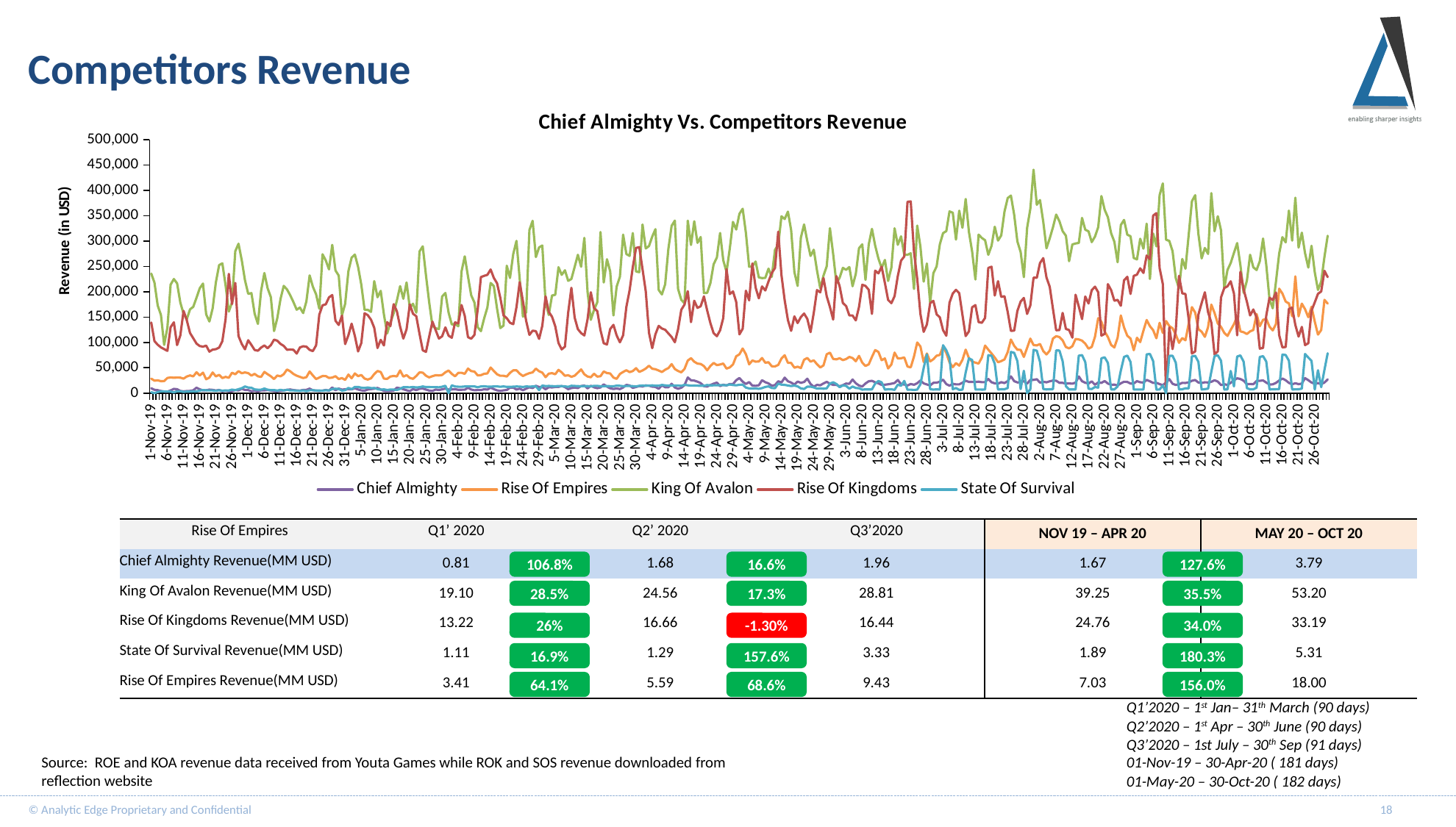

# Competitors Revenue

### Chart: Chief Almighty Vs. Competitors Revenue

| Category | Chief Almighty | Rise Of Empires | King Of Avalon | Rise Of Kingdoms | State Of Survival |
|---|---|---|---|---|---|
| 43770 | 9553.99 | 28521.0 | 235876.0 | 139164.0 | 1789.0 |
| 43771 | 6558.9 | 24549.0 | 217952.0 | 102496.0 | 0.0 |
| 43772 | 5754.9 | 25242.0 | 172657.0 | 95336.0 | 2118.0 |
| 43773 | 4173.06 | 23591.0 | 154223.0 | 90150.0 | 3312.0 |
| 43774 | 3007.01 | 23718.0 | 95069.0 | 86756.0 | 3440.0 |
| 43775 | 2880.38 | 29934.0 | 129045.0 | 83244.0 | 3082.0 |
| 43776 | 5346.34 | 30864.0 | 214053.0 | 129938.0 | 2904.0 |
| 43777 | 8343.01 | 30381.0 | 225090.0 | 139526.0 | 1503.0 |
| 43778 | 7722.88 | 30688.0 | 216457.0 | 94751.0 | 3483.0 |
| 43779 | 4272.53 | 30479.0 | 178491.0 | 114019.0 | 3553.0 |
| 43780 | 3459.89 | 28567.0 | 156380.0 | 162186.0 | 2353.0 |
| 43781 | 4104.17 | 32755.0 | 145566.0 | 143756.0 | 2913.0 |
| 43782 | 4336.08 | 34880.0 | 165107.0 | 118512.0 | 3079.0 |
| 43783 | 5489.35 | 32966.0 | 170203.0 | 108246.0 | 3441.0 |
| 43784 | 10728.11 | 41106.0 | 188084.0 | 97703.0 | 3231.0 |
| 43785 | 7610.11 | 34739.0 | 206678.0 | 92843.0 | 4938.0 |
| 43786 | 5320.26 | 40354.0 | 216046.0 | 91580.0 | 6074.0 |
| 43787 | 5713.96 | 27368.0 | 155205.0 | 93566.0 | 5498.0 |
| 43788 | 6855.5 | 30720.0 | 141193.0 | 81797.0 | 5243.0 |
| 43789 | 6414.7 | 40689.0 | 167135.0 | 85828.0 | 5257.0 |
| 43790 | 5173.24 | 33022.0 | 218500.0 | 86627.0 | 4504.0 |
| 43791 | 6166.27 | 36020.0 | 252462.0 | 89750.0 | 5712.0 |
| 43792 | 3591.79 | 29648.0 | 256046.0 | 102492.0 | 4838.0 |
| 43793 | 4921.2 | 32036.0 | 212481.0 | 145970.0 | 5252.0 |
| 43794 | 3603.71 | 30262.0 | 160769.0 | 235182.0 | 5146.0 |
| 43795 | 3761.16 | 40155.0 | 178857.0 | 175602.0 | 6907.0 |
| 43796 | 6132.5 | 37196.0 | 279791.0 | 217369.0 | 5870.0 |
| 43797 | 5184.92 | 43266.0 | 294657.0 | 112484.0 | 7775.0 |
| 43798 | 8794.11 | 39210.0 | 262270.0 | 97033.0 | 9659.0 |
| 43799 | 6126.53 | 40815.0 | 222708.0 | 86373.0 | 13129.0 |
| 43800 | 5910.23 | 39373.0 | 195770.0 | 104294.0 | 10976.0 |
| 43801 | 3572.12 | 34610.0 | 197261.0 | 94841.0 | 10607.0 |
| 43802 | 4661.33 | 37979.0 | 156550.0 | 85034.0 | 7342.0 |
| 43803 | 3160.07 | 33203.0 | 136434.0 | 83576.0 | 6746.0 |
| 43804 | 5331.11 | 31949.0 | 202054.0 | 89803.0 | 6822.0 |
| 43805 | 5444.1 | 41767.0 | 236866.0 | 93913.0 | 9046.0 |
| 43806 | 6063.96 | 37385.0 | 206999.0 | 88578.0 | 6838.0 |
| 43807 | 5061.55 | 33205.0 | 189247.0 | 94635.0 | 5875.0 |
| 43808 | 3953.15 | 27736.0 | 122427.0 | 105434.0 | 6063.0 |
| 43809 | 3590.45 | 34718.0 | 147577.0 | 103315.0 | 5018.0 |
| 43810 | 4427.75 | 33106.0 | 185885.0 | 97019.0 | 6466.0 |
| 43811 | 5241.02 | 37278.0 | 211548.0 | 93080.0 | 5196.0 |
| 43812 | 6441.5 | 46588.0 | 204527.0 | 85488.0 | 6578.0 |
| 43813 | 7238.88 | 43038.0 | 193005.0 | 85854.0 | 5276.0 |
| 43814 | 5956.3 | 37707.0 | 179430.0 | 85473.0 | 5344.0 |
| 43815 | 5277.62 | 34366.0 | 164457.0 | 77934.0 | 4875.0 |
| 43816 | 4914.49 | 32070.0 | 168745.0 | 89981.0 | 4289.0 |
| 43817 | 6242.65 | 29734.0 | 157753.0 | 92364.0 | 5411.0 |
| 43818 | 6348.78 | 31373.0 | 180683.0 | 91599.0 | 3714.0 |
| 43819 | 8849.61 | 42627.0 | 232113.0 | 85304.0 | 5611.0 |
| 43820 | 5732.19 | 34913.0 | 209972.0 | 82789.0 | 5781.0 |
| 43821 | 4849.93 | 27696.0 | 194841.0 | 94196.0 | 4967.0 |
| 43822 | 4273.04 | 30811.0 | 166443.0 | 154797.0 | 5067.0 |
| 43823 | 4806.52 | 33703.0 | 273817.0 | 173198.0 | 4803.0 |
| 43824 | 6225.75 | 33591.0 | 261629.0 | 175139.0 | 5637.0 |
| 43825 | 4705.34 | 29873.0 | 244063.0 | 188878.0 | 5221.0 |
| 43826 | 11059.42 | 30569.0 | 292403.0 | 193508.0 | 7971.0 |
| 43827 | 5583.94 | 33390.0 | 241898.0 | 142733.0 | 8724.0 |
| 43828 | 9041.23 | 27793.0 | 231781.0 | 134376.0 | 8150.0 |
| 43829 | 6825.77 | 29645.0 | 153251.0 | 152606.0 | 4950.0 |
| 43830 | 7556.48 | 26030.0 | 176082.0 | 96673.0 | 5671.0 |
| 43831 | 7524.24 | 36555.0 | 240654.0 | 114159.0 | 10221.0 |
| 43832 | 7461.31 | 29247.0 | 267127.0 | 136893.0 | 7715.0 |
| 43833 | 9442.81 | 38778.0 | 273274.0 | 112565.0 | 12207.0 |
| 43834 | 7187.9 | 33527.0 | 248942.0 | 82181.0 | 12227.0 |
| 43835 | 5316.92 | 35676.0 | 213810.0 | 98817.0 | 10683.0 |
| 43836 | 4640.27 | 28645.0 | 164451.0 | 157415.0 | 10080.0 |
| 43837 | 7149.02 | 26717.0 | 164166.0 | 153652.0 | 11191.0 |
| 43838 | 7935.51 | 29249.0 | 160204.0 | 144707.0 | 9838.0 |
| 43839 | 8699.73 | 37525.0 | 220828.0 | 128803.0 | 10128.0 |
| 43840 | 10205.2 | 43582.0 | 189071.0 | 88958.0 | 7891.0 |
| 43841 | 7214.07 | 41680.0 | 201692.0 | 104992.0 | 6772.0 |
| 43842 | 4225.46 | 28514.0 | 154833.0 | 94051.0 | 7431.0 |
| 43843 | 3802.96 | 28126.0 | 117636.0 | 139857.0 | 6093.0 |
| 43844 | 4146.55 | 32699.0 | 139535.0 | 132221.0 | 7045.0 |
| 43845 | 4958.18 | 33786.0 | 157496.0 | 175465.0 | 7045.0 |
| 43846 | 10733.6 | 32928.0 | 182478.0 | 161453.0 | 6043.0 |
| 43847 | 9536.67 | 44757.0 | 210991.0 | 130997.0 | 8487.0 |
| 43848 | 7645.26 | 32510.0 | 186063.0 | 107497.0 | 11698.0 |
| 43849 | 5570.8 | 35533.0 | 218175.0 | 125823.0 | 11680.0 |
| 43850 | 3925.97 | 29962.0 | 168333.0 | 175092.0 | 11392.0 |
| 43851 | 8009.56 | 28205.0 | 176277.0 | 156406.0 | 12005.0 |
| 43852 | 5886.16 | 33749.0 | 158670.0 | 151659.0 | 11175.0 |
| 43853 | 8561.08 | 40835.0 | 279313.0 | 117056.0 | 11674.0 |
| 43854 | 9139.99 | 40318.0 | 289504.0 | 84396.0 | 13173.0 |
| 43855 | 6949.19 | 34282.0 | 232368.0 | 81231.0 | 11934.0 |
| 43856 | 5030.03 | 31058.0 | 179218.0 | 111351.0 | 11909.0 |
| 43857 | 4242.56 | 33398.0 | 132589.0 | 140936.0 | 11803.0 |
| 43858 | 6939.12 | 35273.0 | 127851.0 | 124198.0 | 11735.0 |
| 43859 | 6156.28 | 34843.0 | 126379.0 | 107542.0 | 11464.0 |
| 43860 | 7427.96 | 35747.0 | 190600.0 | 112084.0 | 12594.0 |
| 43861 | 8939.51 | 41012.0 | 197504.0 | 129608.0 | 14548.0 |
| 43862 | 7128.76 | 44506.0 | 158762.0 | 113224.0 | 0.0 |
| 43863 | 7305.8 | 37873.0 | 135236.0 | 109176.0 | 15361.0 |
| 43864 | 7749.05 | 33218.0 | 136650.0 | 139473.0 | 13057.0 |
| 43865 | 6577.6 | 39956.0 | 131744.0 | 137509.0 | 12630.0 |
| 43866 | 6661.32 | 40094.0 | 239929.0 | 173687.0 | 12571.0 |
| 43867 | 6679.31 | 38021.0 | 269716.0 | 152427.0 | 13057.0 |
| 43868 | 10595.82 | 48399.0 | 229914.0 | 110265.0 | 13324.0 |
| 43869 | 7047.64 | 43444.0 | 192880.0 | 107305.0 | 13197.0 |
| 43870 | 5613.11 | 42527.0 | 178777.0 | 114802.0 | 13233.0 |
| 43871 | 6013.66 | 34920.0 | 130031.0 | 164792.0 | 11597.0 |
| 43872 | 6027.11 | 35382.0 | 122204.0 | 228802.0 | 13165.0 |
| 43873 | 7572.11 | 38151.0 | 147348.0 | 231277.0 | 13469.0 |
| 43874 | 6997.54 | 38745.0 | 168780.0 | 233255.0 | 12781.0 |
| 43875 | 10849.77 | 50565.0 | 217233.0 | 243769.0 | 12803.0 |
| 43876 | 7823.21 | 43636.0 | 211017.0 | 227199.0 | 13109.0 |
| 43877 | 5461.43 | 37126.0 | 166480.0 | 216622.0 | 13348.0 |
| 43878 | 4368.66 | 34150.0 | 128136.0 | 187973.0 | 12421.0 |
| 43879 | 5443.79 | 34192.0 | 133117.0 | 153188.0 | 13235.0 |
| 43880 | 6162.16 | 32700.0 | 251225.0 | 147688.0 | 12258.0 |
| 43881 | 10815.95 | 39892.0 | 227168.0 | 138669.0 | 12325.0 |
| 43882 | 11026.0 | 44898.0 | 274440.0 | 135850.0 | 12727.0 |
| 43883 | 6992.59 | 45084.0 | 300202.0 | 169309.0 | 13063.0 |
| 43884 | 8896.65 | 38422.0 | 225661.0 | 218748.0 | 12890.0 |
| 43885 | 5680.24 | 33794.0 | 150662.0 | 181226.0 | 12130.0 |
| 43886 | 8777.32 | 36868.0 | 159302.0 | 142432.0 | 13157.0 |
| 43887 | 11511.57 | 39423.0 | 321596.0 | 114777.0 | 12893.0 |
| 43888 | 9964.0 | 40863.0 | 339850.0 | 123146.0 | 13057.0 |
| 43889 | 14548.65 | 48348.0 | 268376.0 | 122139.0 | 13637.0 |
| 43890 | 11971.74 | 43057.0 | 287315.0 | 106973.0 | 5863.0 |
| 43891 | 12041.73 | 40401.0 | 291110.0 | 132697.0 | 14909.0 |
| 43892 | 7616.96 | 31480.0 | 179084.0 | 190995.0 | 13781.0 |
| 43893 | 11562.98 | 38394.0 | 154048.0 | 160207.0 | 14148.0 |
| 43894 | 11288.19 | 39446.0 | 192537.0 | 150582.0 | 13841.0 |
| 43895 | 12098.43 | 37148.0 | 193897.0 | 131809.0 | 13498.0 |
| 43896 | 12157.66 | 45835.0 | 248372.0 | 98560.0 | 13994.0 |
| 43897 | 13970.61 | 40894.0 | 233267.0 | 86198.0 | 13709.0 |
| 43898 | 11873.21 | 34224.0 | 242212.0 | 91655.0 | 13434.0 |
| 43899 | 7726.4 | 35223.0 | 221486.0 | 158933.0 | 12368.0 |
| 43900 | 9998.15 | 32140.0 | 225177.0 | 207685.0 | 14468.0 |
| 43901 | 10927.85 | 34373.0 | 248939.0 | 148911.0 | 14206.0 |
| 43902 | 9976.05 | 40339.0 | 272776.0 | 126126.0 | 13717.0 |
| 43903 | 14030.56 | 46704.0 | 249250.0 | 118344.0 | 13652.0 |
| 43904 | 14878.76 | 37127.0 | 306124.0 | 113651.0 | 13879.0 |
| 43905 | 9247.56 | 32704.0 | 199740.0 | 145487.0 | 13861.0 |
| 43906 | 14479.84 | 31252.0 | 144575.0 | 198930.0 | 13229.0 |
| 43907 | 11443.45 | 38326.0 | 164070.0 | 167590.0 | 14294.0 |
| 43908 | 9683.04 | 32563.0 | 179250.0 | 161605.0 | 14336.0 |
| 43909 | 11252.95 | 33305.0 | 317539.0 | 123934.0 | 13469.0 |
| 43910 | 17136.03 | 42783.0 | 218285.0 | 98193.0 | 13563.0 |
| 43911 | 12829.74 | 39557.0 | 264034.0 | 95859.0 | 13945.0 |
| 43912 | 9539.56 | 38739.0 | 240073.0 | 126265.0 | 13676.0 |
| 43913 | 8074.7 | 30683.0 | 153187.0 | 134628.0 | 13561.0 |
| 43914 | 9124.04 | 28075.0 | 210144.0 | 113692.0 | 14714.0 |
| 43915 | 7920.88 | 37752.0 | 229562.0 | 100169.0 | 14436.0 |
| 43916 | 11071.81 | 41751.0 | 312510.0 | 113938.0 | 13635.0 |
| 43917 | 16215.11 | 45161.0 | 274232.0 | 170252.0 | 13975.0 |
| 43918 | 15085.16 | 41391.0 | 270576.0 | 202585.0 | 14094.0 |
| 43919 | 10344.38 | 43484.0 | 315570.0 | 248564.0 | 13710.0 |
| 43920 | 12078.34 | 49148.0 | 239825.0 | 286337.0 | 13245.0 |
| 43921 | 13787.75 | 41813.0 | 238459.0 | 287860.0 | 14427.0 |
| 43922 | 13043.51 | 44633.0 | 332532.0 | 244367.0 | 14951.0 |
| 43923 | 15269.32 | 48440.0 | 285240.0 | 200862.0 | 14530.0 |
| 43924 | 14707.15 | 54147.0 | 290082.0 | 118820.0 | 14773.0 |
| 43925 | 12823.44 | 48034.0 | 308618.0 | 88591.0 | 15301.0 |
| 43926 | 12296.26 | 47128.0 | 323275.0 | 116051.0 | 14616.0 |
| 43927 | 8532.35 | 44532.0 | 203455.0 | 132642.0 | 14419.0 |
| 43928 | 15376.11 | 41517.0 | 194696.0 | 127280.0 | 16148.0 |
| 43929 | 11615.48 | 46096.0 | 214633.0 | 124914.0 | 15318.0 |
| 43930 | 11510.45 | 49280.0 | 284384.0 | 117707.0 | 14794.0 |
| 43931 | 18451.45 | 57213.0 | 329972.0 | 110640.0 | 15105.0 |
| 43932 | 11052.54 | 47500.0 | 340200.0 | 100348.0 | 15081.0 |
| 43933 | 8579.54 | 43683.0 | 205505.0 | 125777.0 | 14924.0 |
| 43934 | 10632.89 | 40962.0 | 183882.0 | 164403.0 | 14357.0 |
| 43935 | 15741.64 | 47835.0 | 177214.0 | 174688.0 | 16355.0 |
| 43936 | 30816.51 | 64128.0 | 340060.0 | 201069.0 | 15423.0 |
| 43937 | 25301.34 | 68863.0 | 292278.0 | 139989.0 | 14643.0 |
| 43938 | 24682.64 | 61959.0 | 338899.0 | 182196.0 | 14842.0 |
| 43939 | 22510.2 | 58166.0 | 296252.0 | 168046.0 | 14713.0 |
| 43940 | 19743.22 | 57489.0 | 307938.0 | 171269.0 | 14462.0 |
| 43941 | 13725.7 | 53253.0 | 197355.0 | 190876.0 | 14535.0 |
| 43942 | 12943.02 | 44936.0 | 197774.0 | 163150.0 | 15920.0 |
| 43943 | 15952.19 | 53501.0 | 216944.0 | 137934.0 | 15309.0 |
| 43944 | 18648.8 | 59478.0 | 254061.0 | 118133.0 | 15375.0 |
| 43945 | 20721.19 | 55271.0 | 267470.0 | 112270.0 | 15386.0 |
| 43946 | 13892.82 | 56430.0 | 315746.0 | 123762.0 | 15827.0 |
| 43947 | 16570.16 | 58317.0 | 262075.0 | 148074.0 | 15707.0 |
| 43948 | 15224.51 | 48374.0 | 238902.0 | 244736.0 | 15367.0 |
| 43949 | 18051.61 | 50636.0 | 284470.0 | 195247.0 | 17015.0 |
| 43950 | 17641.54 | 56513.0 | 337627.0 | 200571.0 | 15950.0 |
| 43951 | 25451.57 | 72661.0 | 322624.0 | 179975.0 | 15388.0 |
| 43952 | 29710.34 | 76430.0 | 353490.0 | 115884.0 | 16440.0 |
| 43953 | 22539.75 | 87915.0 | 363519.0 | 126839.0 | 16694.0 |
| 43954 | 18018.35 | 76690.0 | 316144.0 | 202018.0 | 10904.0 |
| 43955 | 21809.51 | 56742.0 | 249061.0 | 182911.0 | 9167.0 |
| 43956 | 14724.85 | 64408.0 | 250133.0 | 255771.0 | 9049.0 |
| 43957 | 14349.19 | 62022.0 | 259532.0 | 208258.0 | 9265.0 |
| 43958 | 15468.11 | 62440.0 | 228214.0 | 186996.0 | 8397.0 |
| 43959 | 25498.76 | 69224.0 | 226847.0 | 210437.0 | 9916.0 |
| 43960 | 21500.8 | 59990.0 | 227248.0 | 202426.0 | 12205.0 |
| 43961 | 19141.4 | 60896.0 | 245481.0 | 220131.0 | 13212.0 |
| 43962 | 14693.77 | 52901.0 | 229172.0 | 236956.0 | 10101.0 |
| 43963 | 15824.47 | 52690.0 | 282539.0 | 246741.0 | 9592.0 |
| 43964 | 23377.04 | 55624.0 | 292448.0 | 318388.0 | 18909.0 |
| 43965 | 20800.23 | 68149.0 | 348720.0 | 232892.0 | 16676.0 |
| 43966 | 30513.61 | 74695.0 | 343289.0 | 183295.0 | 16240.0 |
| 43967 | 23393.6 | 59752.0 | 357877.0 | 143905.0 | 15019.0 |
| 43968 | 20784.44 | 59485.0 | 321458.0 | 122735.0 | 13874.0 |
| 43969 | 16972.8 | 50148.0 | 238762.0 | 151320.0 | 14961.0 |
| 43970 | 22689.94 | 52140.0 | 211446.0 | 138147.0 | 13335.0 |
| 43971 | 20293.12 | 49378.0 | 306604.0 | 149937.0 | 9263.0 |
| 43972 | 21950.72 | 65809.0 | 332648.0 | 156929.0 | 8164.0 |
| 43973 | 28476.97 | 69316.0 | 299768.0 | 146399.0 | 12750.0 |
| 43974 | 18025.63 | 62053.0 | 270507.0 | 120296.0 | 12817.0 |
| 43975 | 12505.11 | 64535.0 | 282832.0 | 158156.0 | 11235.0 |
| 43976 | 16287.73 | 56931.0 | 241685.0 | 203220.0 | 8842.0 |
| 43977 | 15387.75 | 50563.0 | 206823.0 | 198808.0 | 9306.0 |
| 43978 | 19158.84 | 54667.0 | 231776.0 | 227046.0 | 8666.0 |
| 43979 | 22322.28 | 76545.0 | 250009.0 | 191184.0 | 9337.0 |
| 43980 | 18541.57 | 79789.0 | 325401.0 | 169935.0 | 18947.0 |
| 43981 | 16218.05 | 67439.0 | 274003.0 | 144903.0 | 21294.0 |
| 43982 | 16207.36 | 66582.0 | 216950.0 | 230784.0 | 18010.0 |
| 43983 | 13352.12 | 68884.0 | 227642.0 | 210701.0 | 11769.0 |
| 43984 | 15703.03 | 65082.0 | 247059.0 | 177857.0 | 15201.0 |
| 43985 | 18854.24 | 67164.0 | 243106.0 | 171714.0 | 14292.0 |
| 43986 | 18342.99 | 71355.0 | 248660.0 | 153267.0 | 8751.0 |
| 43987 | 26831.1 | 69192.0 | 210719.0 | 153106.0 | 12963.0 |
| 43988 | 19503.75 | 62837.0 | 235337.0 | 143400.0 | 10135.0 |
| 43989 | 14976.55 | 73380.0 | 285806.0 | 169940.0 | 9656.0 |
| 43990 | 13064.68 | 60042.0 | 293389.0 | 213776.0 | 6853.0 |
| 43991 | 19057.86 | 53528.0 | 223212.0 | 211434.0 | 7404.0 |
| 43992 | 23385.61 | 56692.0 | 293068.0 | 203748.0 | 7246.0 |
| 43993 | 24295.07 | 71382.0 | 323873.0 | 156253.0 | 7422.0 |
| 43994 | 21235.47 | 84888.0 | 291002.0 | 241598.0 | 18823.0 |
| 43995 | 19302.59 | 81296.0 | 265355.0 | 236071.0 | 23952.0 |
| 43996 | 16186.02 | 64880.0 | 247003.0 | 249454.0 | 21286.0 |
| 43997 | 16536.41 | 68333.0 | 262610.0 | 217288.0 | 6853.0 |
| 43998 | 17445.94 | 48640.0 | 221204.0 | 183878.0 | 7566.0 |
| 43999 | 18487.34 | 56333.0 | 247301.0 | 177337.0 | 7502.0 |
| 44000 | 19963.25 | 79788.0 | 324990.0 | 191263.0 | 6483.0 |
| 44001 | 25916.13 | 68313.0 | 292495.0 | 230884.0 | 16741.0 |
| 44002 | 17618.9 | 68642.0 | 309202.0 | 261296.0 | 14515.0 |
| 44003 | 17006.06 | 70315.0 | 272716.0 | 269448.0 | 24113.0 |
| 44004 | 15136.2 | 52303.0 | 272768.0 | 377433.0 | 6652.0 |
| 44005 | 17966.31 | 50819.0 | 275794.0 | 377992.0 | 6831.0 |
| 44006 | 16495.79 | 72219.0 | 205432.0 | 278635.0 | 6239.0 |
| 44007 | 19567.49 | 99825.0 | 330414.0 | 225884.0 | 6868.0 |
| 44008 | 24751.59 | 92032.0 | 288687.0 | 155946.0 | 17402.0 |
| 44009 | 19246.57 | 61398.0 | 219788.0 | 120827.0 | 49630.0 |
| 44010 | 17092.17 | 78114.0 | 255724.0 | 135399.0 | 76305.0 |
| 44011 | 15091.97 | 62534.0 | 178162.0 | 177436.0 | 7729.0 |
| 44012 | 20334.77 | 66837.0 | 236423.0 | 182026.0 | 6954.0 |
| 44013 | 20646.11 | 73810.0 | 249798.0 | 155385.0 | 7396.0 |
| 44014 | 22282.66 | 75304.0 | 293420.0 | 149427.0 | 6990.0 |
| 44015 | 26604.73 | 91706.0 | 315428.0 | 124339.0 | 94484.0 |
| 44016 | 17848.71 | 79113.0 | 319530.0 | 113100.0 | 84496.0 |
| 44017 | 14695.84 | 60615.0 | 358314.0 | 178462.0 | 69019.0 |
| 44018 | 18310.09 | 51248.0 | 355728.0 | 196479.0 | 7753.0 |
| 44019 | 17174.02 | 59125.0 | 302778.0 | 203774.0 | 9941.0 |
| 44020 | 17255.9 | 54234.0 | 359779.0 | 197164.0 | 6476.0 |
| 44021 | 20511.21 | 65627.0 | 326051.0 | 154081.0 | 6744.0 |
| 44022 | 24431.85 | 85712.0 | 382759.0 | 112454.0 | 40516.0 |
| 44023 | 22149.93 | 69045.0 | 318028.0 | 121738.0 | 68598.0 |
| 44024 | 22064.97 | 62277.0 | 279070.0 | 169250.0 | 65385.0 |
| 44025 | 21948.14 | 60058.0 | 224108.0 | 173616.0 | 7027.0 |
| 44026 | 22564.16 | 58237.0 | 312564.0 | 139961.0 | 7137.0 |
| 44027 | 21483.51 | 70344.0 | 305954.0 | 138720.0 | 6936.0 |
| 44028 | 21666.98 | 93776.0 | 301562.0 | 148391.0 | 7043.0 |
| 44029 | 27972.89 | 85733.0 | 272729.0 | 246876.0 | 74827.0 |
| 44030 | 21367.58 | 78157.0 | 290499.0 | 249313.0 | 73702.0 |
| 44031 | 19303.67 | 70160.0 | 328087.0 | 192464.0 | 57811.0 |
| 44032 | 18706.05 | 60908.0 | 300834.0 | 220806.0 | 7073.0 |
| 44033 | 21513.0 | 63085.0 | 310964.0 | 189801.0 | 7681.0 |
| 44034 | 19807.18 | 66446.0 | 357968.0 | 191108.0 | 7681.0 |
| 44035 | 23613.53 | 80792.0 | 384661.0 | 160040.0 | 9967.0 |
| 44036 | 33043.95 | 105635.0 | 389524.0 | 122784.0 | 81236.0 |
| 44037 | 23619.36 | 93309.0 | 351716.0 | 123087.0 | 79355.0 |
| 44038 | 21071.88 | 85524.0 | 299119.0 | 162137.0 | 63056.0 |
| 44039 | 21298.96 | 85387.0 | 278184.0 | 180504.0 | 7883.0 |
| 44040 | 23784.8 | 71347.0 | 228771.0 | 187723.0 | 44067.0 |
| 44041 | 18618.25 | 89207.0 | 325920.0 | 156131.0 | 0.0 |
| 44042 | 26046.71 | 107466.0 | 363325.0 | 172840.0 | 7422.0 |
| 44043 | 26065.36 | 94776.0 | 440557.0 | 227706.0 | 85318.0 |
| 44044 | 27451.47 | 94058.0 | 371429.0 | 227445.0 | 83593.0 |
| 44045 | 20725.87 | 96805.0 | 380773.0 | 256635.0 | 61305.0 |
| 44046 | 22404.76 | 82920.0 | 337793.0 | 266244.0 | 8187.0 |
| 44047 | 21278.35 | 76207.0 | 285552.0 | 228036.0 | 7295.0 |
| 44048 | 23306.64 | 83818.0 | 305272.0 | 209638.0 | 7679.0 |
| 44049 | 24681.4 | 107653.0 | 326943.0 | 166077.0 | 7742.0 |
| 44050 | 24393.45 | 112205.0 | 352033.0 | 123862.0 | 84307.0 |
| 44051 | 20234.26 | 110545.0 | 338903.0 | 124408.0 | 83892.0 |
| 44052 | 20213.31 | 103955.0 | 319365.0 | 158152.0 | 62887.0 |
| 44053 | 18677.74 | 90749.0 | 310397.0 | 126505.0 | 13617.0 |
| 44054 | 19163.72 | 88280.0 | 260245.0 | 124381.0 | 7176.0 |
| 44055 | 18602.76 | 92439.0 | 293142.0 | 109406.0 | 7280.0 |
| 44056 | 20699.05 | 106710.0 | 295142.0 | 194019.0 | 7215.0 |
| 44057 | 32820.28 | 105794.0 | 296196.0 | 170747.0 | 73927.0 |
| 44058 | 23392.79 | 103465.0 | 345469.0 | 145984.0 | 74930.0 |
| 44059 | 20404.27 | 97532.0 | 322184.0 | 190468.0 | 61246.0 |
| 44060 | 18973.45 | 87692.0 | 319089.0 | 176804.0 | 8525.0 |
| 44061 | 23156.78 | 91040.0 | 297759.0 | 202937.0 | 8095.0 |
| 44062 | 16434.25 | 111032.0 | 308630.0 | 209948.0 | 12048.0 |
| 44063 | 20984.74 | 147853.0 | 327233.0 | 198962.0 | 10794.0 |
| 44064 | 20250.67 | 140742.0 | 388635.0 | 113238.0 | 68605.0 |
| 44065 | 23857.89 | 121413.0 | 361519.0 | 116896.0 | 70584.0 |
| 44066 | 18869.24 | 110598.0 | 346852.0 | 214952.0 | 59552.0 |
| 44067 | 16469.84 | 94937.0 | 315111.0 | 203064.0 | 7322.0 |
| 44068 | 16754.55 | 89993.0 | 298672.0 | 182234.0 | 7323.0 |
| 44069 | 15074.56 | 109129.0 | 258096.0 | 183909.0 | 13090.0 |
| 44070 | 19277.34 | 153050.0 | 331460.0 | 172341.0 | 44356.0 |
| 44071 | 22356.74 | 129421.0 | 341515.0 | 222386.0 | 71351.0 |
| 44072 | 22083.07 | 113061.0 | 312403.0 | 229414.0 | 73978.0 |
| 44073 | 18770.05 | 107658.0 | 309466.0 | 195605.0 | 61577.0 |
| 44074 | 19046.91 | 84604.0 | 266400.0 | 231214.0 | 7091.0 |
| 44075 | 23670.53 | 109142.0 | 263717.0 | 233672.0 | 7156.0 |
| 44076 | 21430.93 | 100641.0 | 304363.0 | 246149.0 | 7088.0 |
| 44077 | 20843.99 | 123302.0 | 284835.0 | 237000.0 | 7162.0 |
| 44078 | 26004.74 | 144205.0 | 334190.0 | 271459.0 | 76352.0 |
| 44079 | 23312.13 | 131963.0 | 225210.0 | 263952.0 | 77244.0 |
| 44080 | 20079.83 | 124271.0 | 314588.0 | 350011.0 | 63215.0 |
| 44081 | 20362.56 | 108180.0 | 289384.0 | 354987.0 | 6917.0 |
| 44082 | 17723.36 | 138543.0 | 390463.0 | 246518.0 | 7105.0 |
| 44083 | 15622.5 | 118707.0 | 413493.0 | 214923.0 | 15203.0 |
| 44084 | 21139.77 | 142020.0 | 302599.0 | 0.0 | 0.0 |
| 44085 | 27717.83 | 132356.0 | 300145.0 | 129530.0 | 73451.0 |
| 44086 | 18406.4 | 127740.0 | 280108.0 | 86773.0 | 73527.0 |
| 44087 | 16092.34 | 115508.0 | 226780.0 | 123752.0 | 60243.0 |
| 44088 | 17337.65 | 99132.0 | 206404.0 | 231232.0 | 7210.0 |
| 44089 | 20213.45 | 108461.0 | 264633.0 | 196771.0 | 7634.0 |
| 44090 | 20013.86 | 104181.0 | 245306.0 | 195558.0 | 9496.0 |
| 44091 | 21275.78 | 137244.0 | 312327.0 | 145704.0 | 9296.0 |
| 44092 | 24354.15 | 169522.0 | 378438.0 | 78091.0 | 72745.0 |
| 44093 | 25860.85 | 158780.0 | 390336.0 | 82168.0 | 73512.0 |
| 44094 | 20825.99 | 126233.0 | 313962.0 | 154751.0 | 61675.0 |
| 44095 | 19964.32 | 121095.0 | 265683.0 | 177797.0 | 7162.0 |
| 44096 | 21340.83 | 110940.0 | 286228.0 | 198846.0 | 7884.0 |
| 44097 | 20972.44 | 130177.0 | 274507.0 | 159465.0 | 8702.0 |
| 44098 | 22306.85 | 174521.0 | 394271.0 | 138929.0 | 42235.0 |
| 44099 | 25349.02 | 158059.0 | 319299.0 | 76220.0 | 73207.0 |
| 44100 | 22696.12 | 137343.0 | 348833.0 | 82362.0 | 74447.0 |
| 44101 | 15978.09 | 130556.0 | 321102.0 | 188758.0 | 63947.0 |
| 44102 | 17436.46 | 118720.0 | 206652.0 | 207303.0 | 6935.0 |
| 44103 | 16321.84 | 112737.0 | 242868.0 | 210639.0 | 7422.0 |
| 44104 | 20305.0 | 124629.0 | 256615.0 | 220553.0 | 43646.0 |
| 44105 | 25578.17 | 136082.0 | 276576.0 | 196412.0 | 13255.0 |
| 44106 | 29145.13 | 151152.0 | 295913.0 | 113975.0 | 72118.0 |
| 44107 | 27869.58 | 121710.0 | 251856.0 | 239289.0 | 74331.0 |
| 44108 | 24449.55 | 120005.0 | 197687.0 | 204367.0 | 61714.0 |
| 44109 | 17599.58 | 116499.0 | 221910.0 | 180270.0 | 9824.0 |
| 44110 | 18018.46 | 121763.0 | 272845.0 | 153097.0 | 7430.0 |
| 44111 | 17586.68 | 124438.0 | 248170.0 | 164883.0 | 7422.0 |
| 44112 | 23905.11 | 156065.0 | 242762.0 | 149150.0 | 10759.0 |
| 44113 | 24258.47 | 131907.0 | 260170.0 | 87702.0 | 71301.0 |
| 44114 | 25037.27 | 144513.0 | 304824.0 | 89046.0 | 72851.0 |
| 44115 | 20716.81 | 146184.0 | 252932.0 | 152978.0 | 62167.0 |
| 44116 | 16930.37 | 130937.0 | 184846.0 | 188231.0 | 7270.0 |
| 44117 | 17308.78 | 123630.0 | 167220.0 | 183636.0 | 7537.0 |
| 44118 | 20118.87 | 136290.0 | 219590.0 | 198458.0 | 7723.0 |
| 44119 | 24932.31 | 205925.0 | 275522.0 | 114012.0 | 8018.0 |
| 44120 | 28770.42 | 196385.0 | 307584.0 | 90181.0 | 76021.0 |
| 44121 | 25351.01 | 180564.0 | 297326.0 | 90973.0 | 75138.0 |
| 44122 | 20215.96 | 176994.0 | 359844.0 | 166159.0 | 63995.0 |
| 44123 | 17363.35 | 151564.0 | 300716.0 | 168502.0 | 7280.0 |
| 44124 | 19548.54 | 230151.0 | 385319.0 | 134190.0 | 7375.0 |
| 44125 | 17682.33 | 151460.0 | 287028.0 | 111477.0 | 7681.0 |
| 44126 | 18745.33 | 176486.0 | 316343.0 | 130521.0 | 8855.0 |
| 44127 | 29639.22 | 165471.0 | 276028.0 | 94717.0 | 77146.0 |
| 44128 | 25426.93 | 149667.0 | 247652.0 | 98328.0 | 70134.0 |
| 44129 | 20853.22 | 170393.0 | 290527.0 | 162608.0 | 63643.0 |
| 44130 | 18639.73 | 140927.0 | 238248.0 | 179078.0 | 7073.0 |
| 44131 | 19712.14 | 115336.0 | 203598.0 | 195876.0 | 45086.0 |
| 44132 | 17940.46 | 124496.0 | 220148.0 | 200572.0 | 11756.0 |
| 44133 | 20797.71 | 184002.0 | 268901.0 | 241191.0 | 45902.0 |
| 44134 | 27055.76 | 176601.0 | 310286.0 | 228820.0 | 78604.0 |
| Rise Of Empires | Q1’ 2020 | Q2’ 2020 | Q3’2020 | NOV 19 – APR 20 | MAY 20 – OCT 20 |
| --- | --- | --- | --- | --- | --- |
| Chief Almighty Revenue(MM USD) | 0.81 | 1.68 | 1.96 | 1.67 | 3.79 |
| King Of Avalon Revenue(MM USD) | 19.10 | 24.56 | 28.81 | 39.25 | 53.20 |
| Rise Of Kingdoms Revenue(MM USD) | 13.22 | 16.66 | 16.44 | 24.76 | 33.19 |
| State Of Survival Revenue(MM USD) | 1.11 | 1.29 | 3.33 | 1.89 | 5.31 |
| Rise Of Empires Revenue(MM USD) | 3.41 | 5.59 | 9.43 | 7.03 | 18.00 |
106.8%
16.6%
127.6%
28.5%
17.3%
35.5%
26%
-1.30%
34.0%
16.9%
157.6%
180.3%
64.1%
68.6%
156.0%
Q1’2020 – 1st Jan– 31th March (90 days)
Q2’2020 – 1st Apr – 30th June (90 days)
Q3’2020 – 1st July – 30th Sep (91 days)
01-Nov-19 – 30-Apr-20 ( 181 days)
01-May-20 – 30-Oct-20 ( 182 days)
Source:  ROE and KOA revenue data received from Youta Games while ROK and SOS revenue downloaded from reflection website
© Analytic Edge Proprietary and Confidential
18